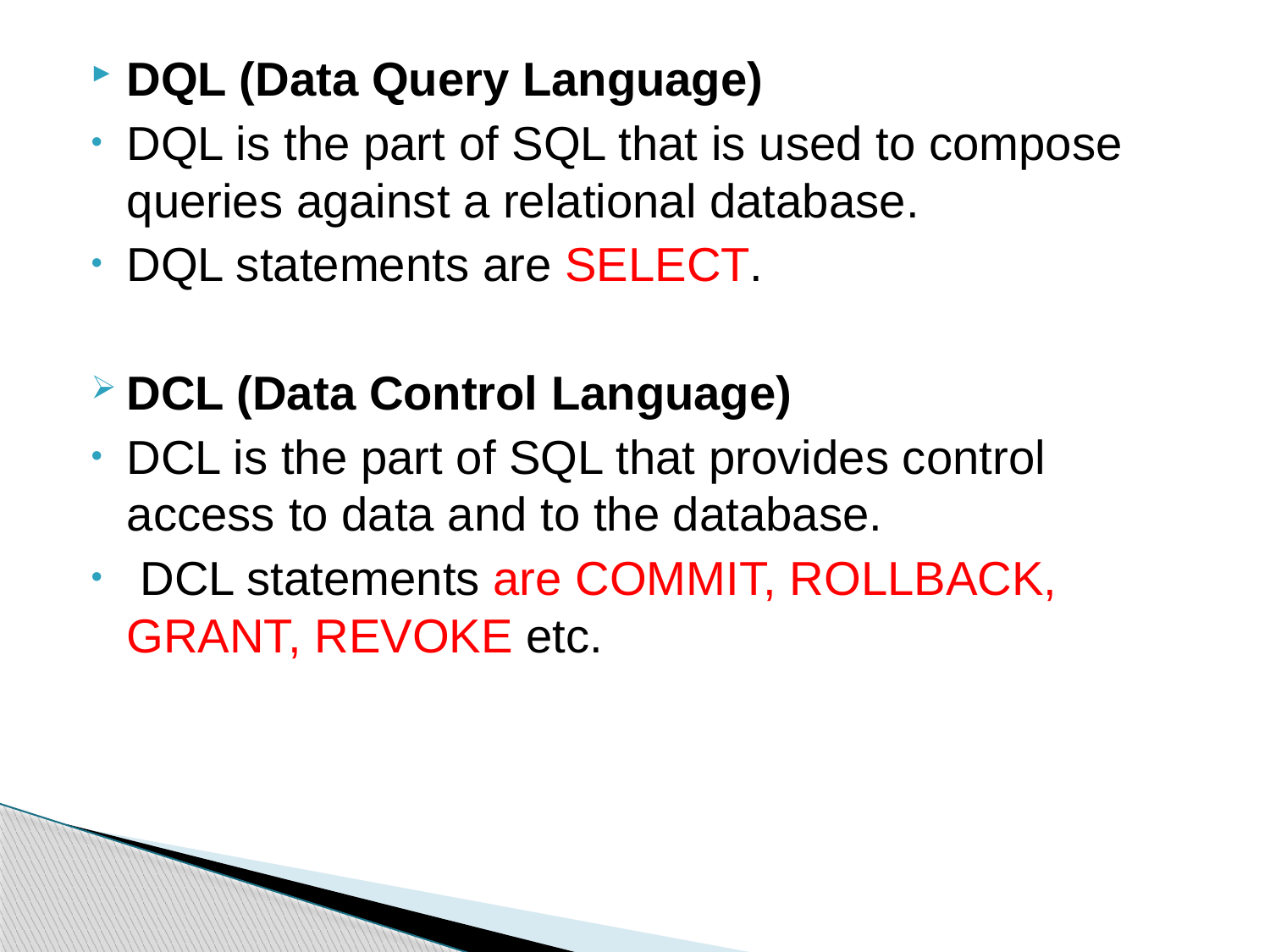

DQL (Data Query Language)
DQL is the part of SQL that is used to compose queries against a relational database.
DQL statements are SELECT.

DCL (Data Control Language)
DCL is the part of SQL that provides control access to data and to the database.
 DCL statements are COMMIT, ROLLBACK, GRANT, REVOKE etc.